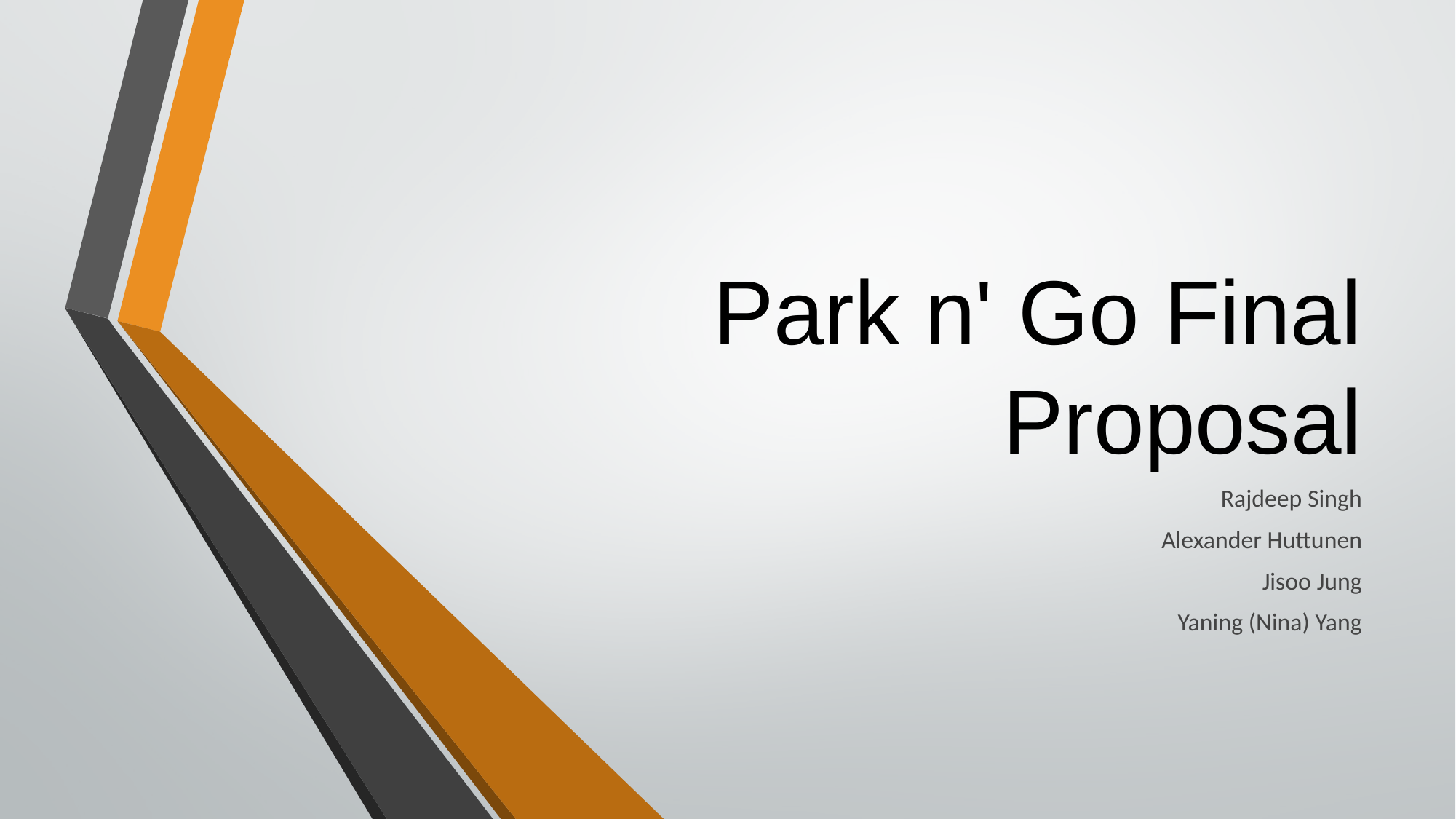

# Park n' Go Final Proposal
Rajdeep Singh
Alexander Huttunen
Jisoo Jung
Yaning (Nina) Yang